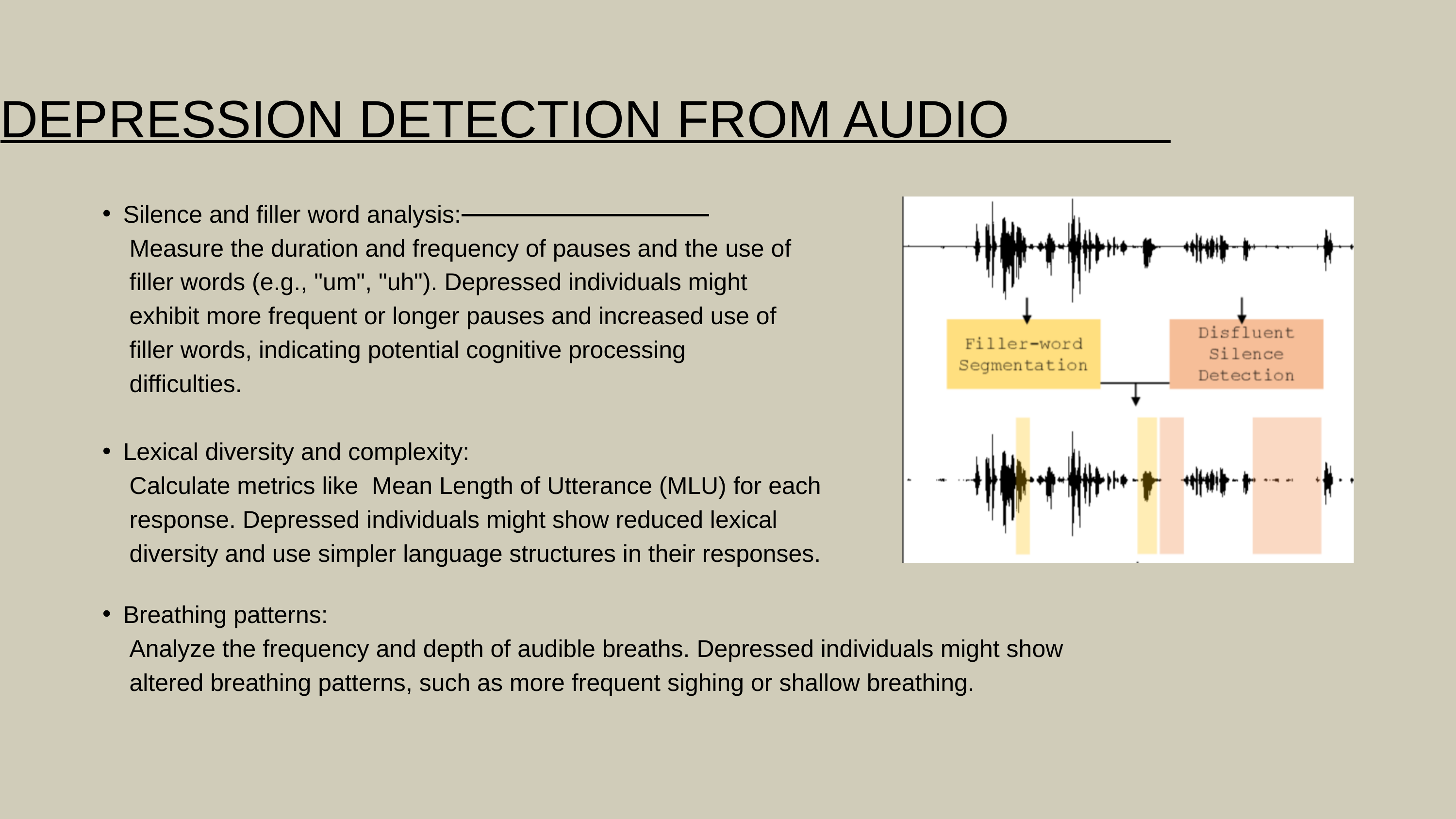

DEPRESSION DETECTION FROM AUDIO
Silence and filler word analysis:
       Measure the duration and frequency of pauses and the use of
       filler words (e.g., "um", "uh"). Depressed individuals might
       exhibit more frequent or longer pauses and increased use of
       filler words, indicating potential cognitive processing
       difficulties.

Lexical diversity and complexity:
       Calculate metrics like  Mean Length of Utterance (MLU) for each
       response. Depressed individuals might show reduced lexical
       diversity and use simpler language structures in their responses.

Breathing patterns:
       Analyze the frequency and depth of audible breaths. Depressed individuals might show
       altered breathing patterns, such as more frequent sighing or shallow breathing.